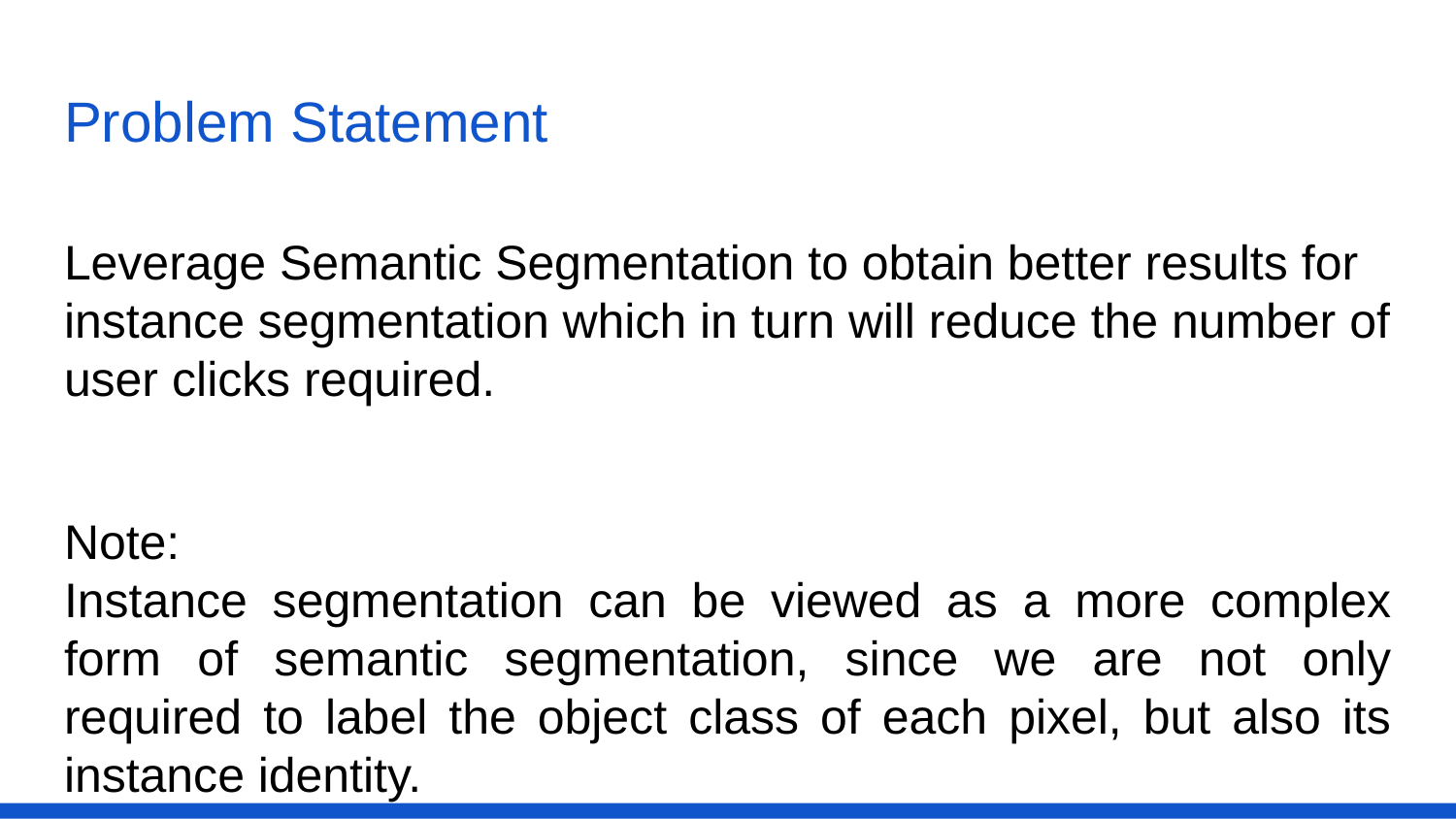

# Problem Statement
Leverage Semantic Segmentation to obtain better results for instance segmentation which in turn will reduce the number of user clicks required.

Note:
Instance segmentation can be viewed as a more complex form of semantic segmentation, since we are not only required to label the object class of each pixel, but also its instance identity.